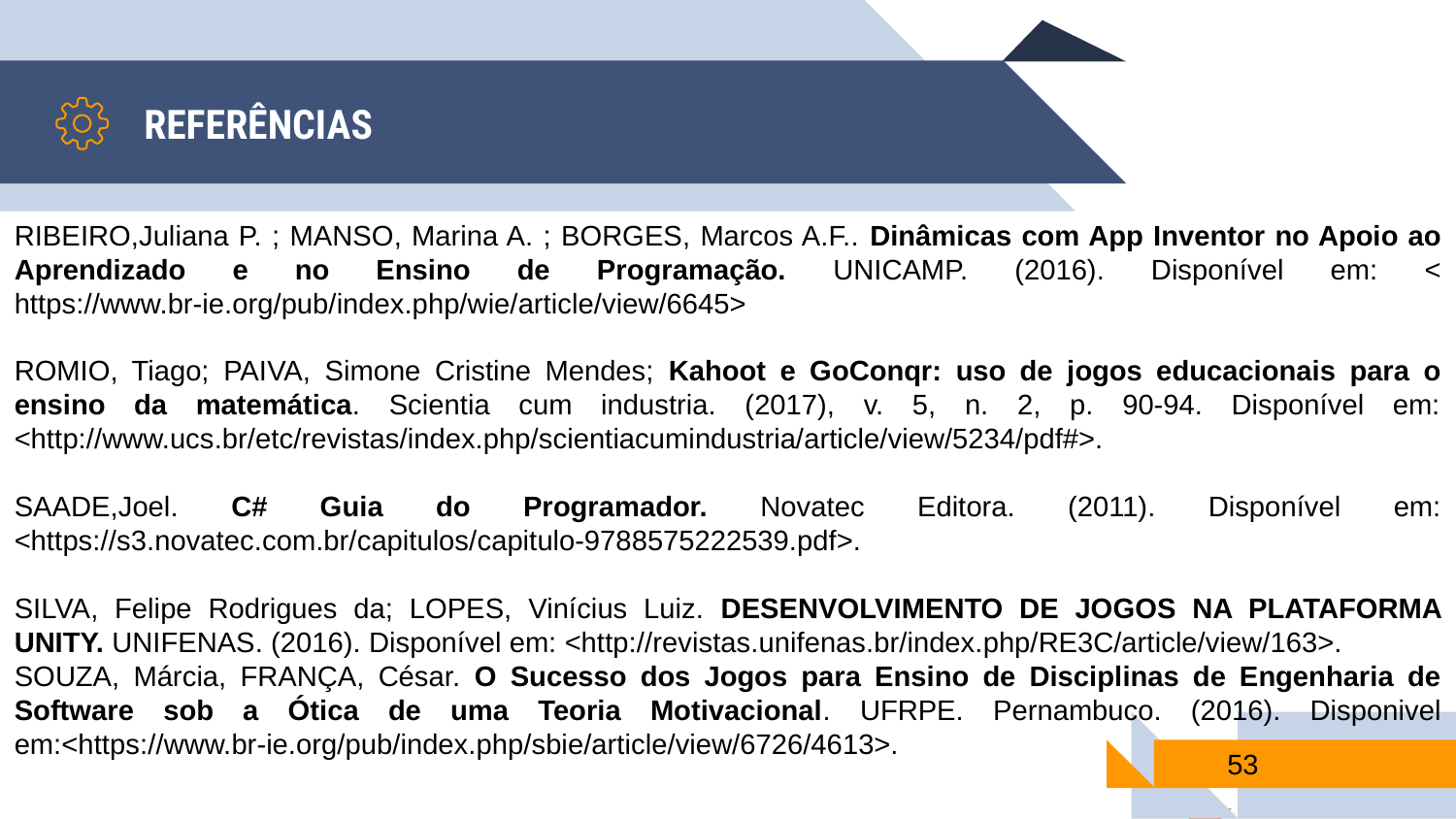

REFERÊNCIAS

RIBEIRO,Juliana P. ; MANSO, Marina A. ; BORGES, Marcos A.F.. Dinâmicas com App Inventor no Apoio ao Aprendizado e no Ensino de Programação. UNICAMP. (2016). Disponível em: < https://www.br-ie.org/pub/index.php/wie/article/view/6645>

ROMIO, Tiago; PAIVA, Simone Cristine Mendes; Kahoot e GoConqr: uso de jogos educacionais para o ensino da matemática. Scientia cum industria. (2017), v. 5, n. 2, p. 90-94. Disponível em: <http://www.ucs.br/etc/revistas/index.php/scientiacumindustria/article/view/5234/pdf#>.

SAADE,Joel. C# Guia do Programador. Novatec Editora. (2011). Disponível em: <https://s3.novatec.com.br/capitulos/capitulo-9788575222539.pdf>.

SILVA, Felipe Rodrigues da; LOPES, Vinícius Luiz. DESENVOLVIMENTO DE JOGOS NA PLATAFORMA UNITY. UNIFENAS. (2016). Disponível em: <http://revistas.unifenas.br/index.php/RE3C/article/view/163>.
SOUZA, Márcia, FRANÇA, César. O Sucesso dos Jogos para Ensino de Disciplinas de Engenharia de Software sob a Ótica de uma Teoria Motivacional. UFRPE. Pernambuco. (2016). Disponivel em:<https://www.br-ie.org/pub/index.php/sbie/article/view/6726/4613>.

53